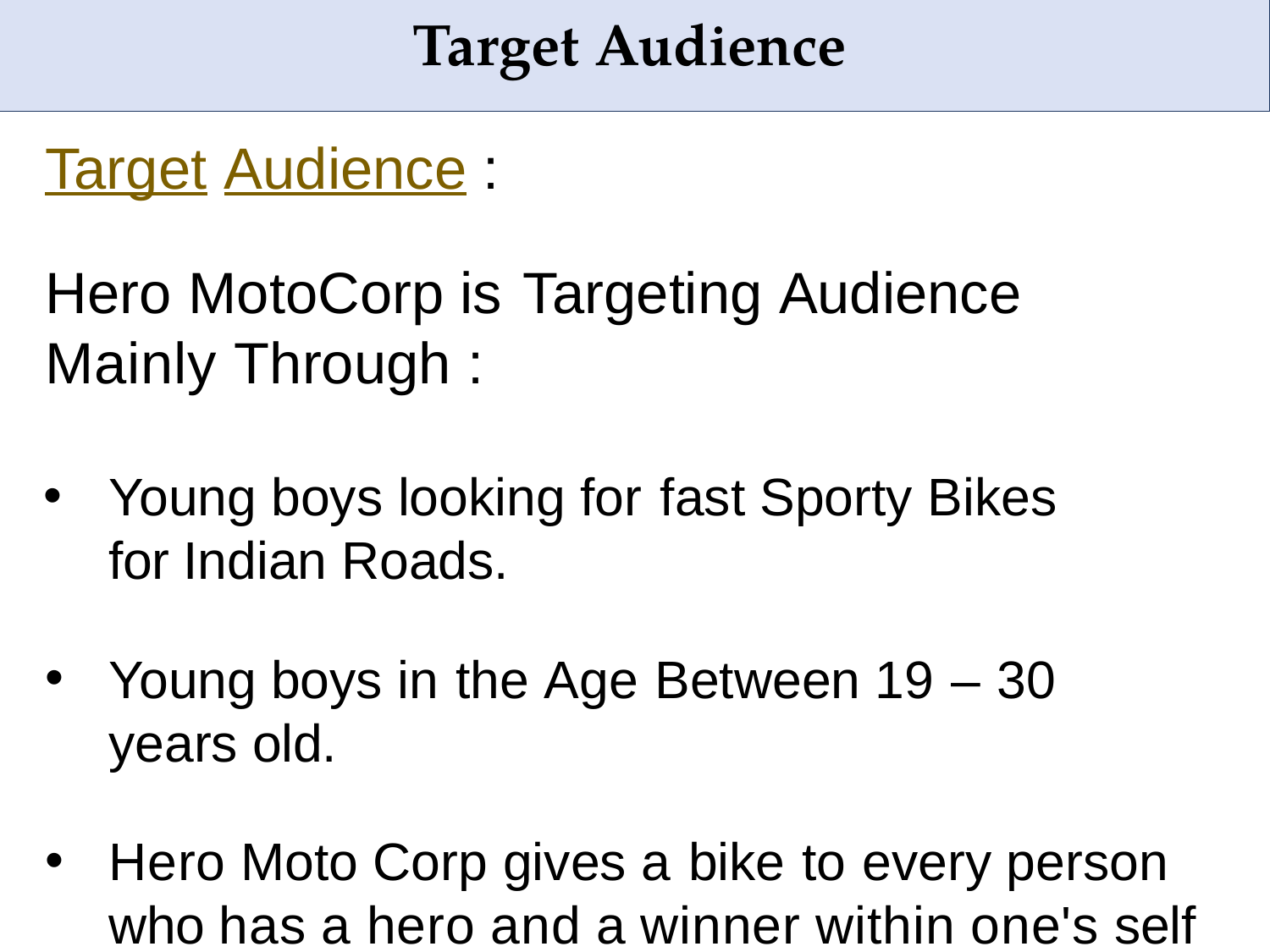

# Target Audience
Target Audience :

Hero MotoCorp is Targeting Audience Mainly Through :

Young boys looking for fast Sporty Bikes for Indian Roads.

Young boys in the Age Between 19 – 30 years old.

Hero Moto Corp gives a bike to every person who has a hero and a winner within one's self